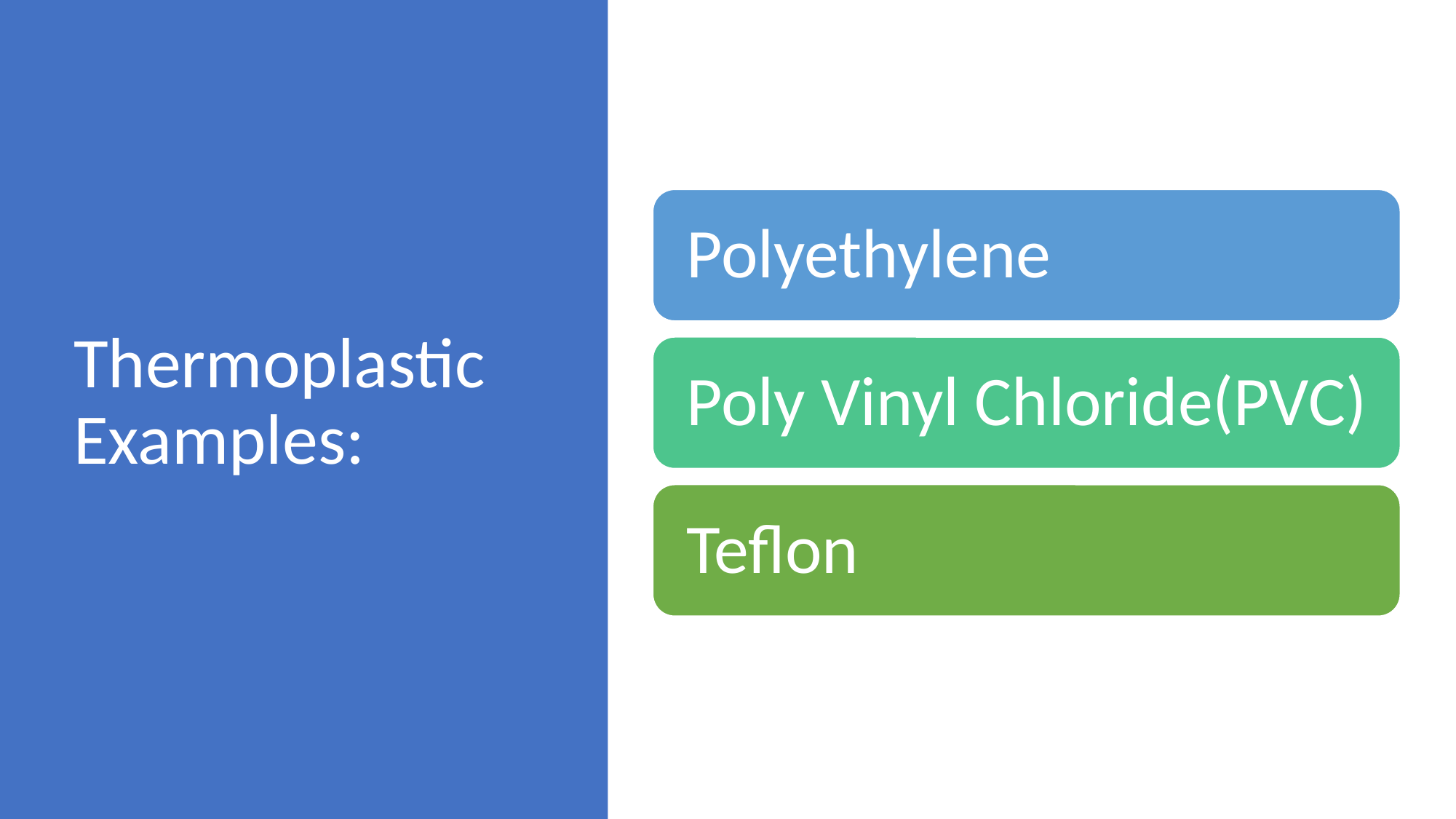

# Thermoplastic Examples:
Polyethylene
Poly Vinyl Chloride(PVC)
Teflon